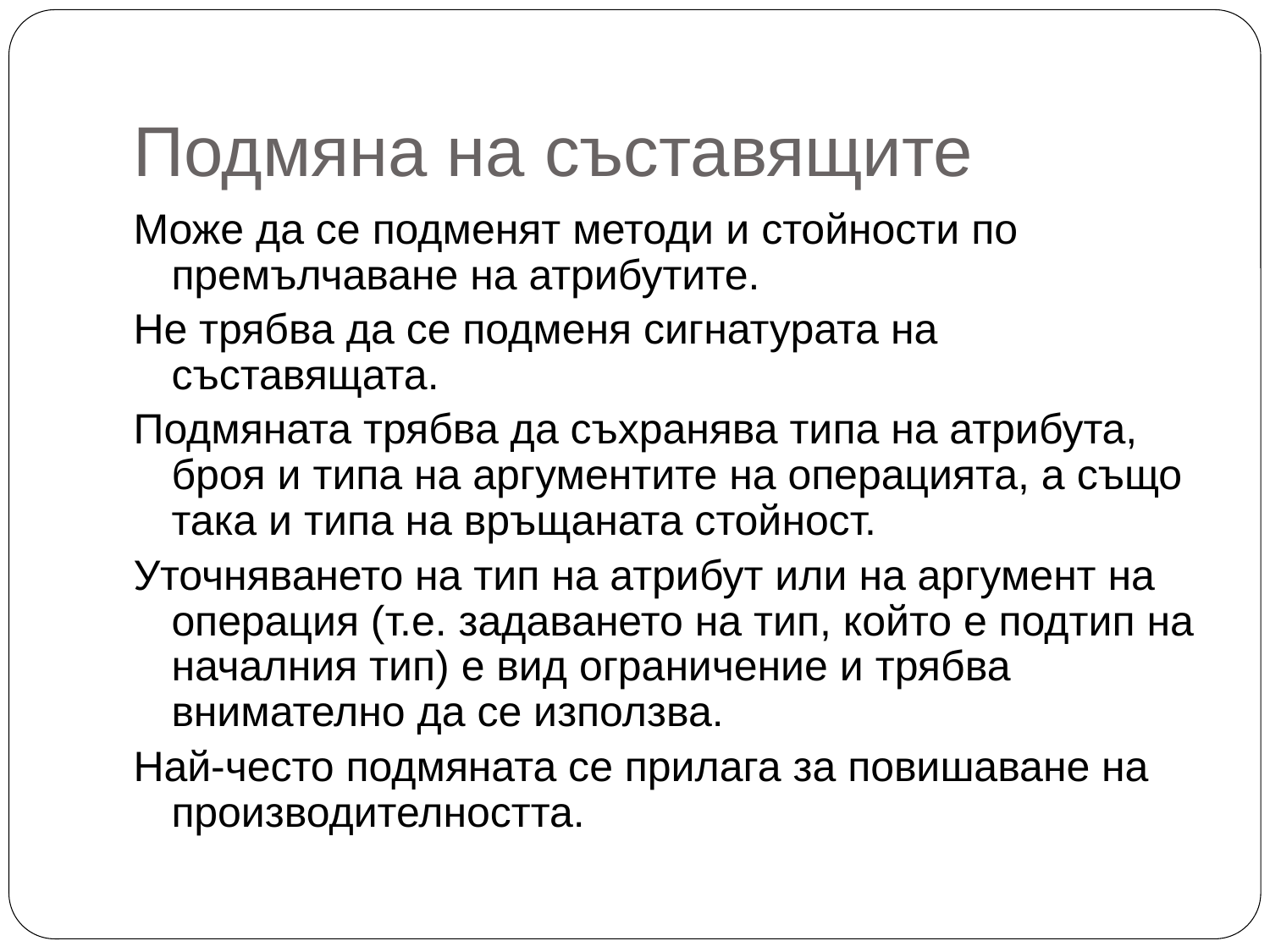

# Подмяна на съставящите
Може да се подменят методи и стойности по премълчаване на атрибутите.
Не трябва да се подменя сигнатурата на съставящата.
Подмяната трябва да съхранява типа на атрибута, броя и типа на аргументите на операцията, а също така и типа на връщаната стойност.
Уточняването на тип на атрибут или на аргумент на операция (т.е. задаването на тип, който е подтип на началния тип) е вид ограничение и трябва внимателно да се използва.
Най-често подмяната се прилага за повишаване на производителността.